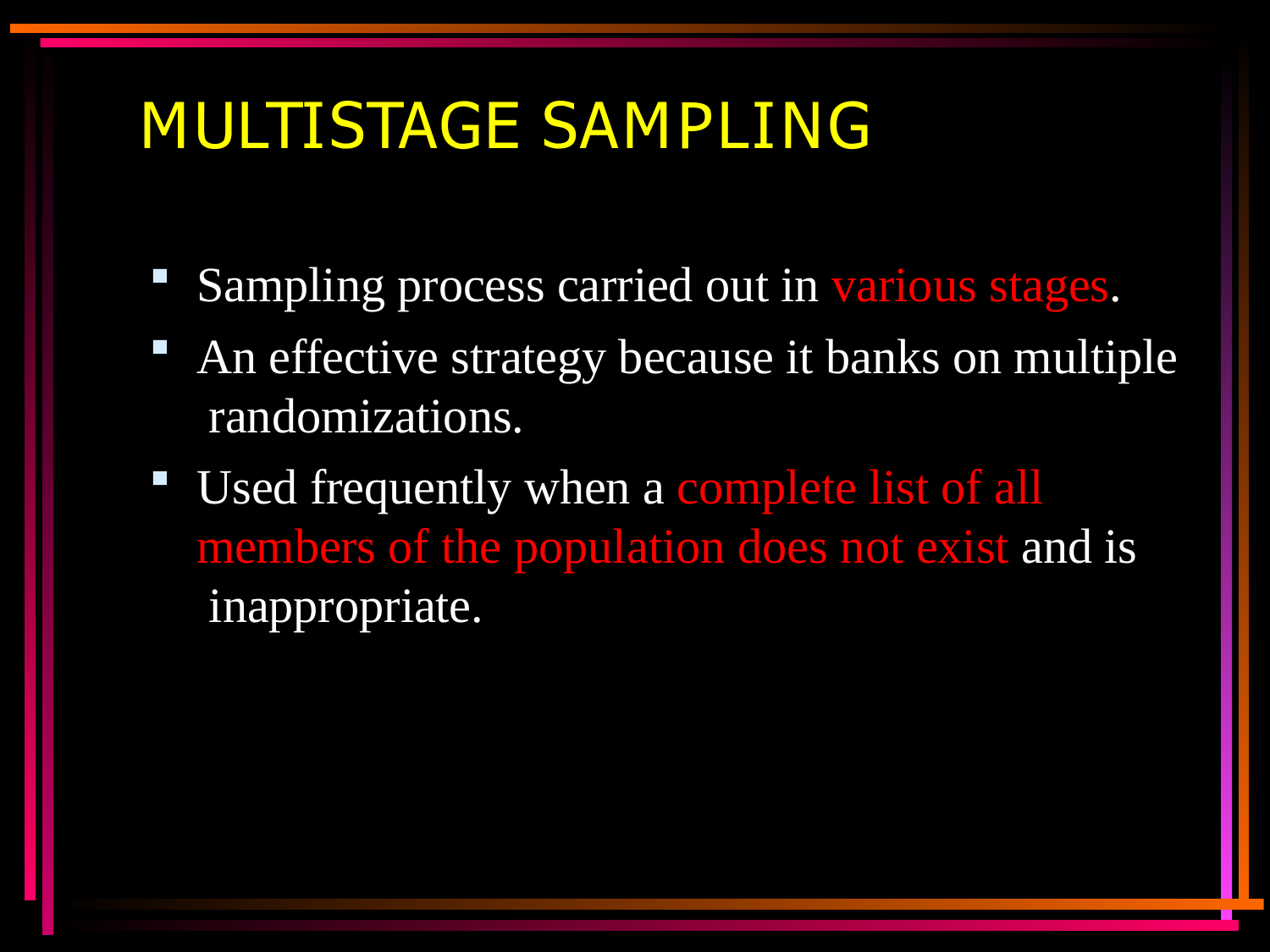

# MULTISTAGE SAMPLING
Sampling process carried out in various stages.
An effective strategy because it banks on multiple  randomizations.
Used frequently when a complete list of all  members of the population does not exist and is  inappropriate.